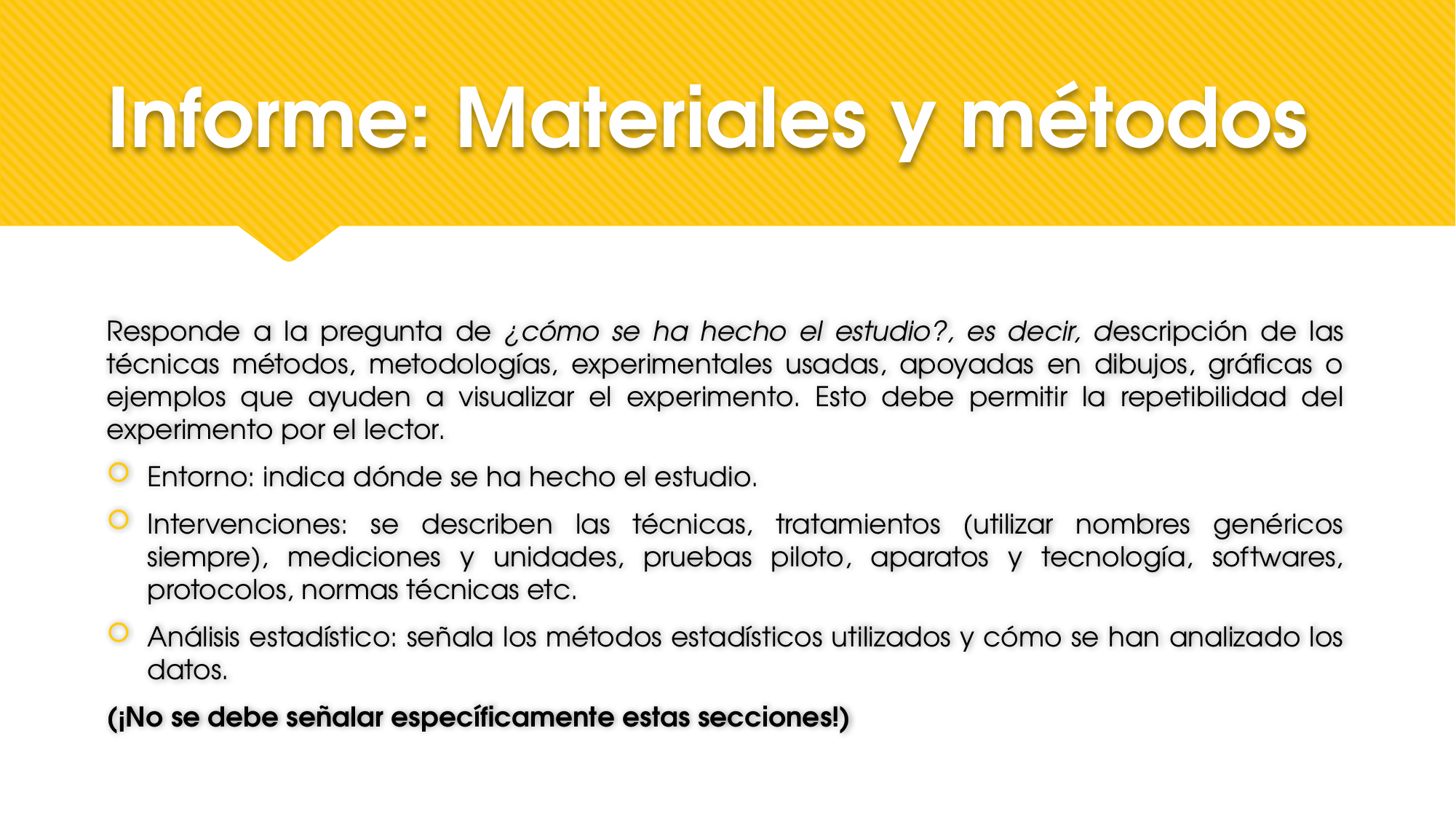

# Informe: Materiales y métodos
Responde a la pregunta de ¿cómo se ha hecho el estudio?, es decir, descripción de las técnicas métodos, metodologías, experimentales usadas, apoyadas en dibujos, gráficas o ejemplos que ayuden a visualizar el experimento. Esto debe permitir la repetibilidad del experimento por el lector.
Entorno: indica dónde se ha hecho el estudio.
Intervenciones: se describen las técnicas, tratamientos (utilizar nombres genéricos siempre), mediciones y unidades, pruebas piloto, aparatos y tecnología, softwares, protocolos, normas técnicas etc.
Análisis estadístico: señala los métodos estadísticos utilizados y cómo se han analizado los datos.
(¡No se debe señalar específicamente estas secciones!)